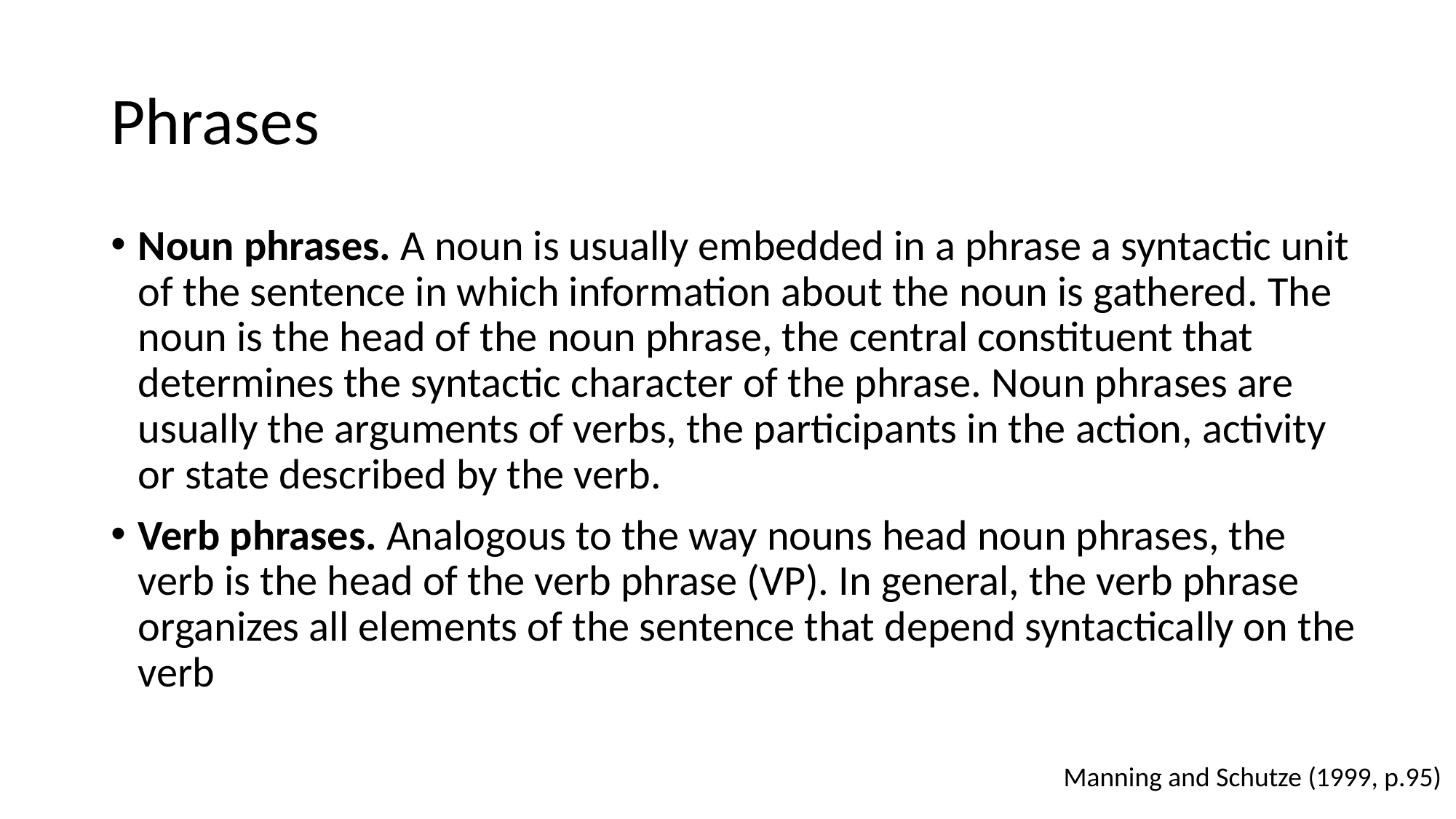

# Phrases
﻿Noun phrases. A noun is usually embedded in a phrase a syntactic unit of the sentence in which information about the noun is gathered. The noun is the head of the noun phrase, the central constituent that determines the syntactic character of the phrase. Noun phrases are usually the arguments of verbs, the participants in the action, activity or state described by the verb.
﻿Verb phrases. Analogous to the way nouns head noun phrases, the verb is the head of the verb phrase (VP). In general, the verb phrase organizes all elements of the sentence that depend syntactically on the verb
Manning and Schutze (1999, p.95)